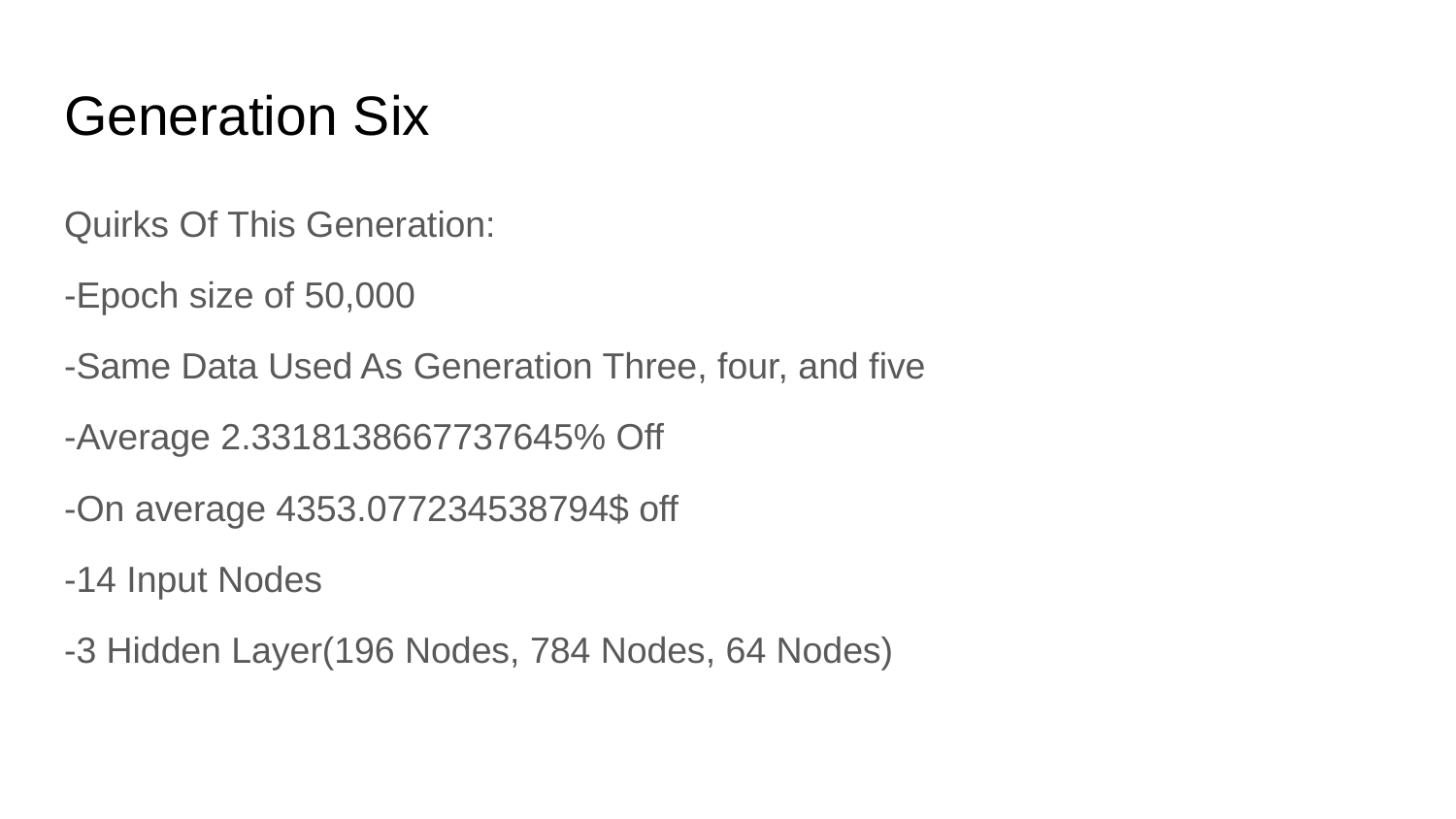

# Generation Six
Quirks Of This Generation:
-Epoch size of 50,000
-Same Data Used As Generation Three, four, and five
-Average 2.3318138667737645% Off
-On average 4353.077234538794$ off
-14 Input Nodes
-3 Hidden Layer(196 Nodes, 784 Nodes, 64 Nodes)